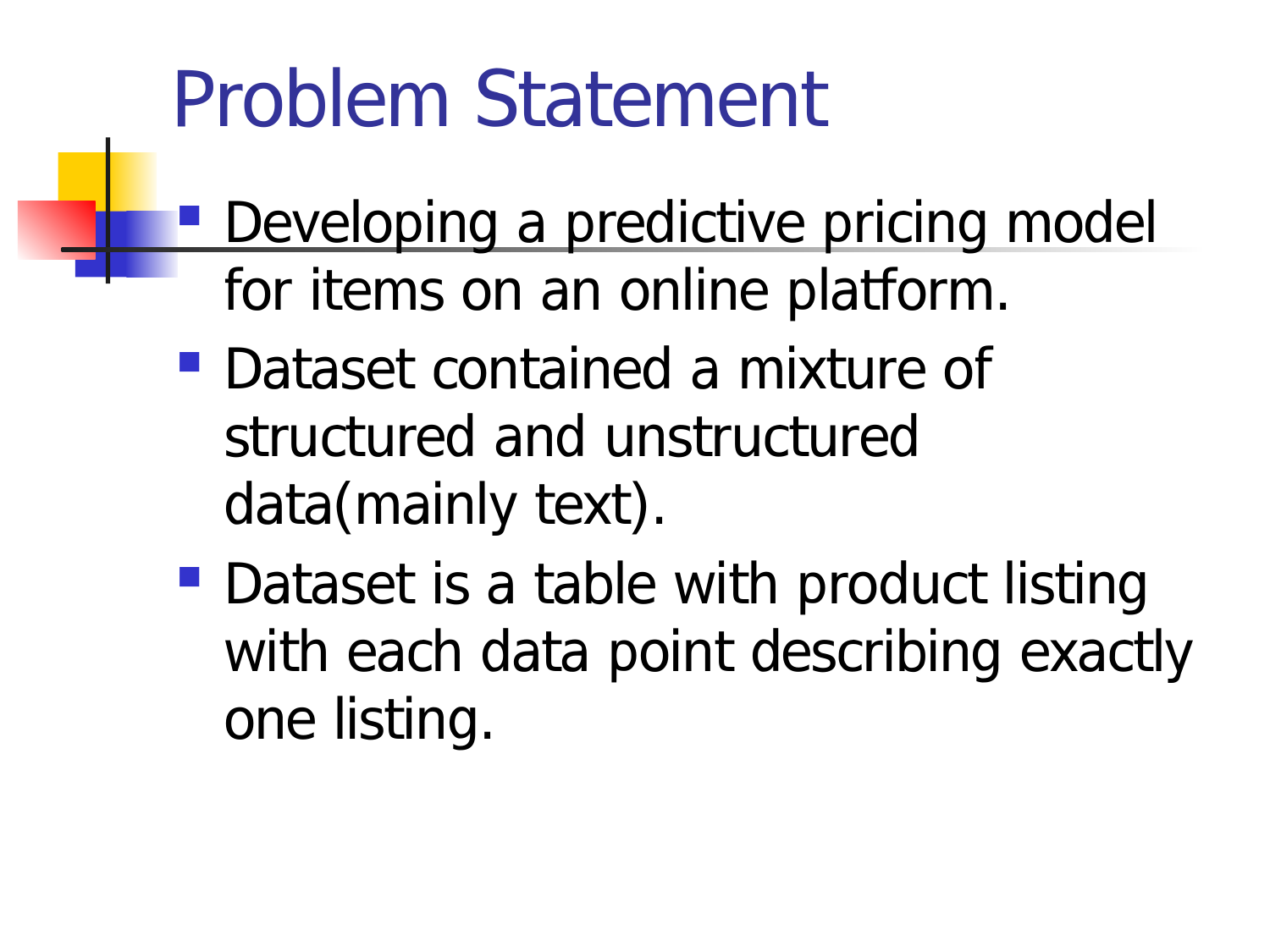

# Problem Statement
Developing a predictive pricing model for items on an online platform.
Dataset contained a mixture of structured and unstructured data(mainly text).
Dataset is a table with product listing with each data point describing exactly one listing.